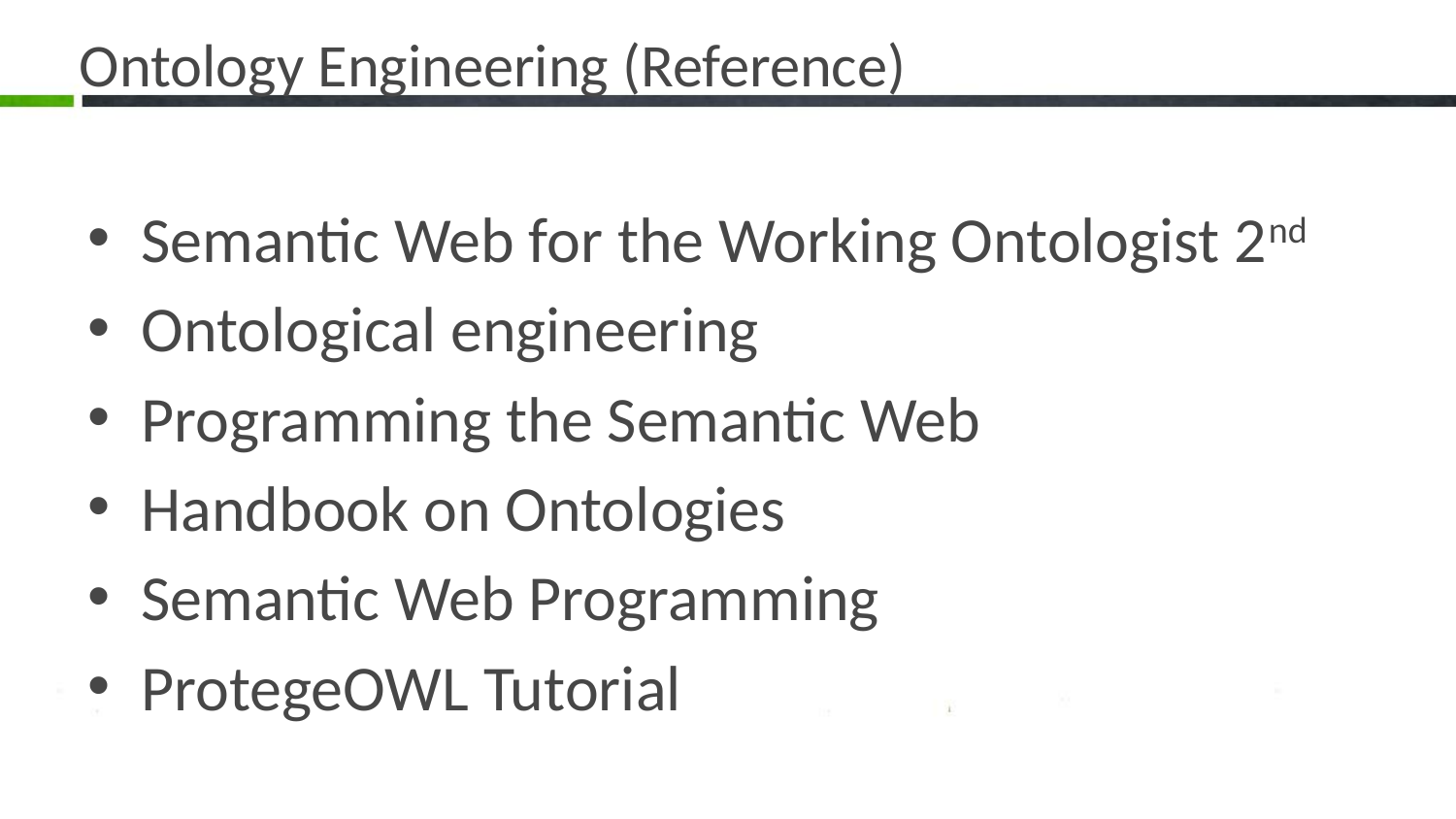

# Ontology Engineering (Reference)
Semantic Web for the Working Ontologist 2nd
Ontological engineering
Programming the Semantic Web
Handbook on Ontologies
Semantic Web Programming
ProtegeOWL Tutorial